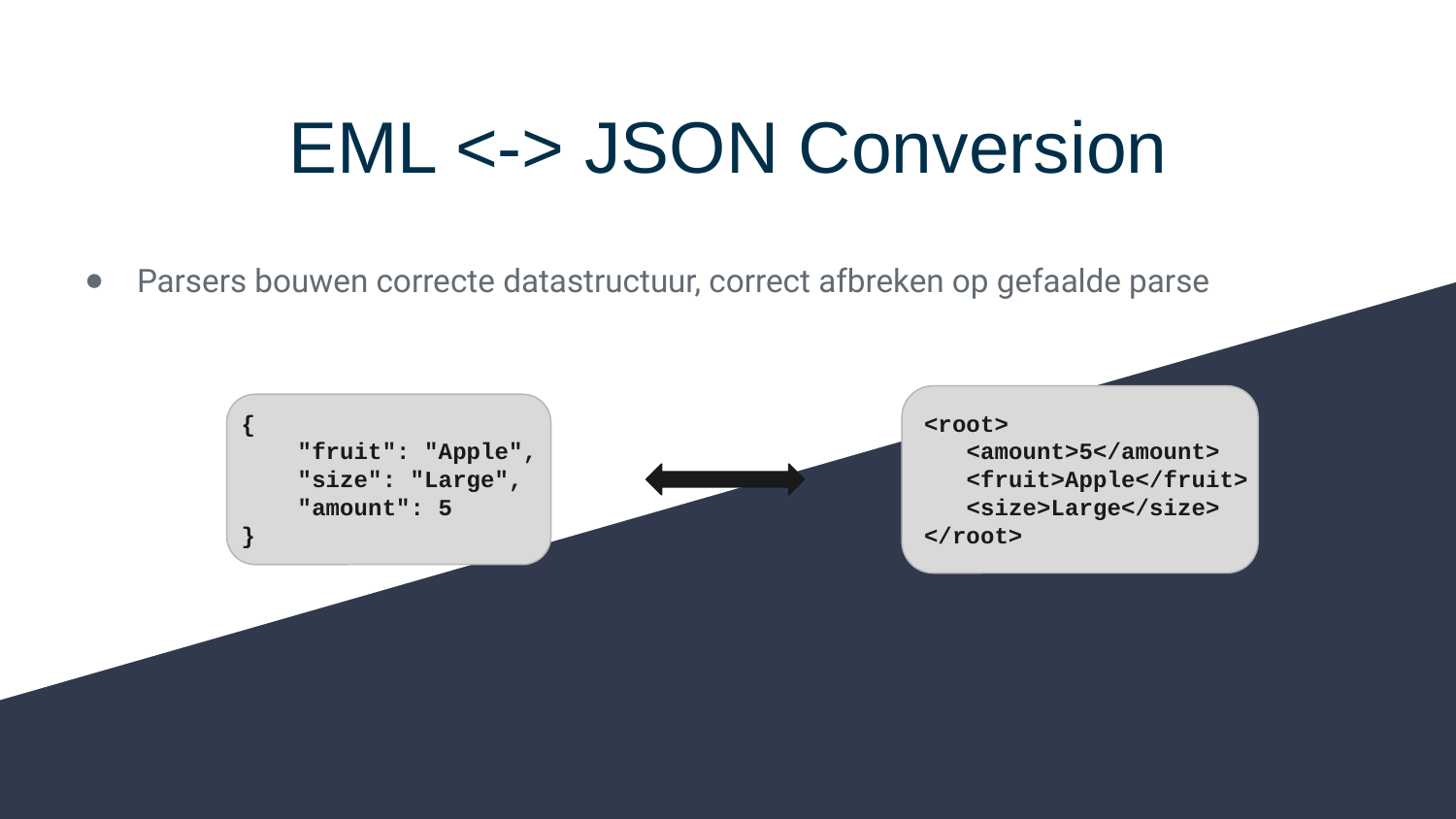

# EML <-> JSON Conversion
Parsers bouwen correcte datastructuur, correct afbreken op gefaalde parse

{
    "fruit": "Apple",
    "size": "Large",
    "amount": 5
}
<root>
   <amount>5</amount>
   <fruit>Apple</fruit>
   <size>Large</size>
</root>